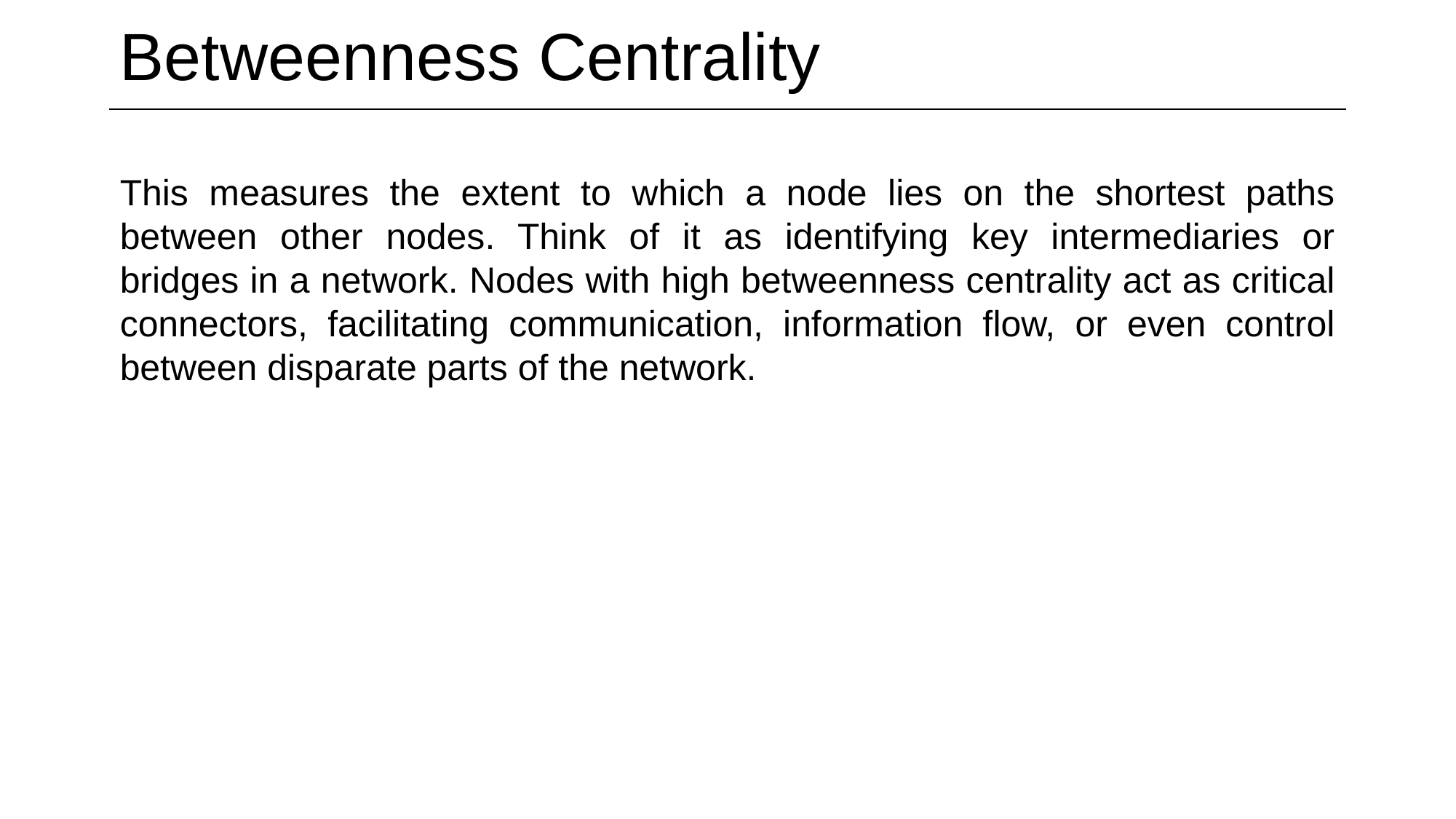

Betweenness Centrality
This measures the extent to which a node lies on the shortest paths between other nodes. Think of it as identifying key intermediaries or bridges in a network. Nodes with high betweenness centrality act as critical connectors, facilitating communication, information flow, or even control between disparate parts of the network.